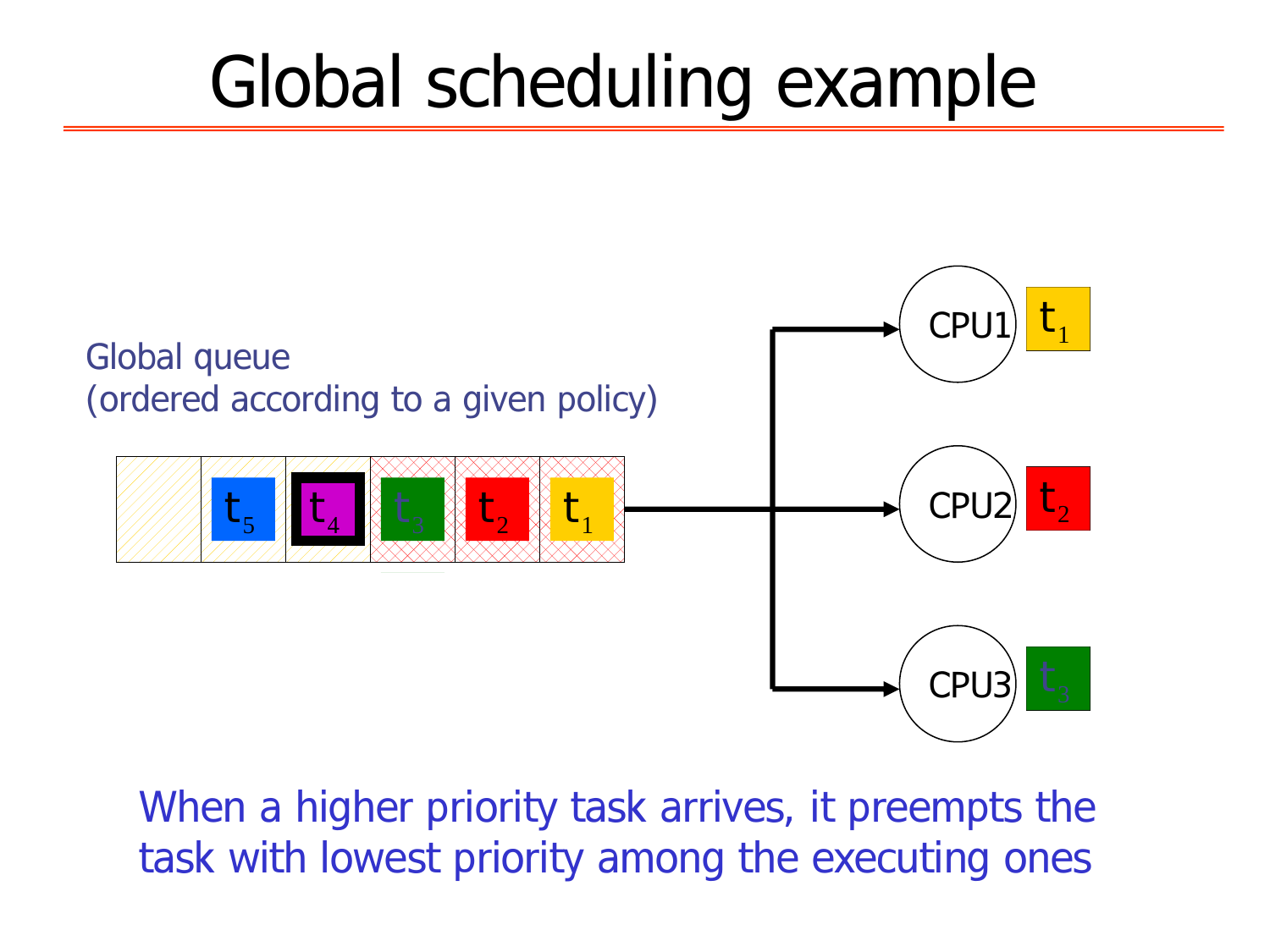

Global scheduling example
#
CPU1

τ1
Global queue
(ordered according to a given policy)

CPU2

τ5
τ3
τ4
τ2
τ1

τ5
τ4
τ3
τ2
τ1

τ2
τ3

τ3
CPU3
τ4

τ3

When a higher priority task arrives, it preempts the task with lowest priority among the executing ones